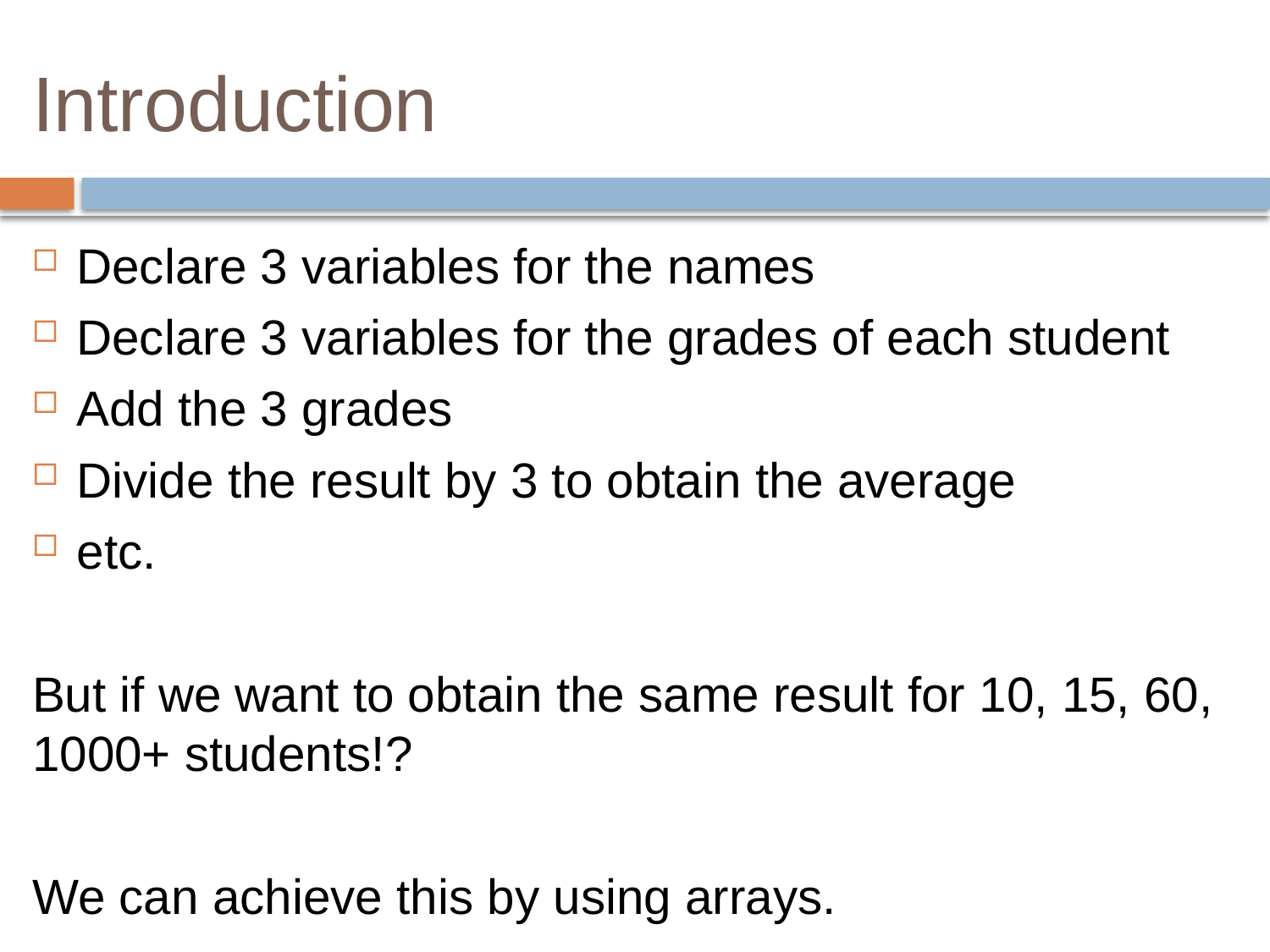

# Introduction
Declare 3 variables for the names
Declare 3 variables for the grades of each student
Add the 3 grades
Divide the result by 3 to obtain the average
etc.

But if we want to obtain the same result for 10, 15, 60, 1000+ students!?

We can achieve this by using arrays.